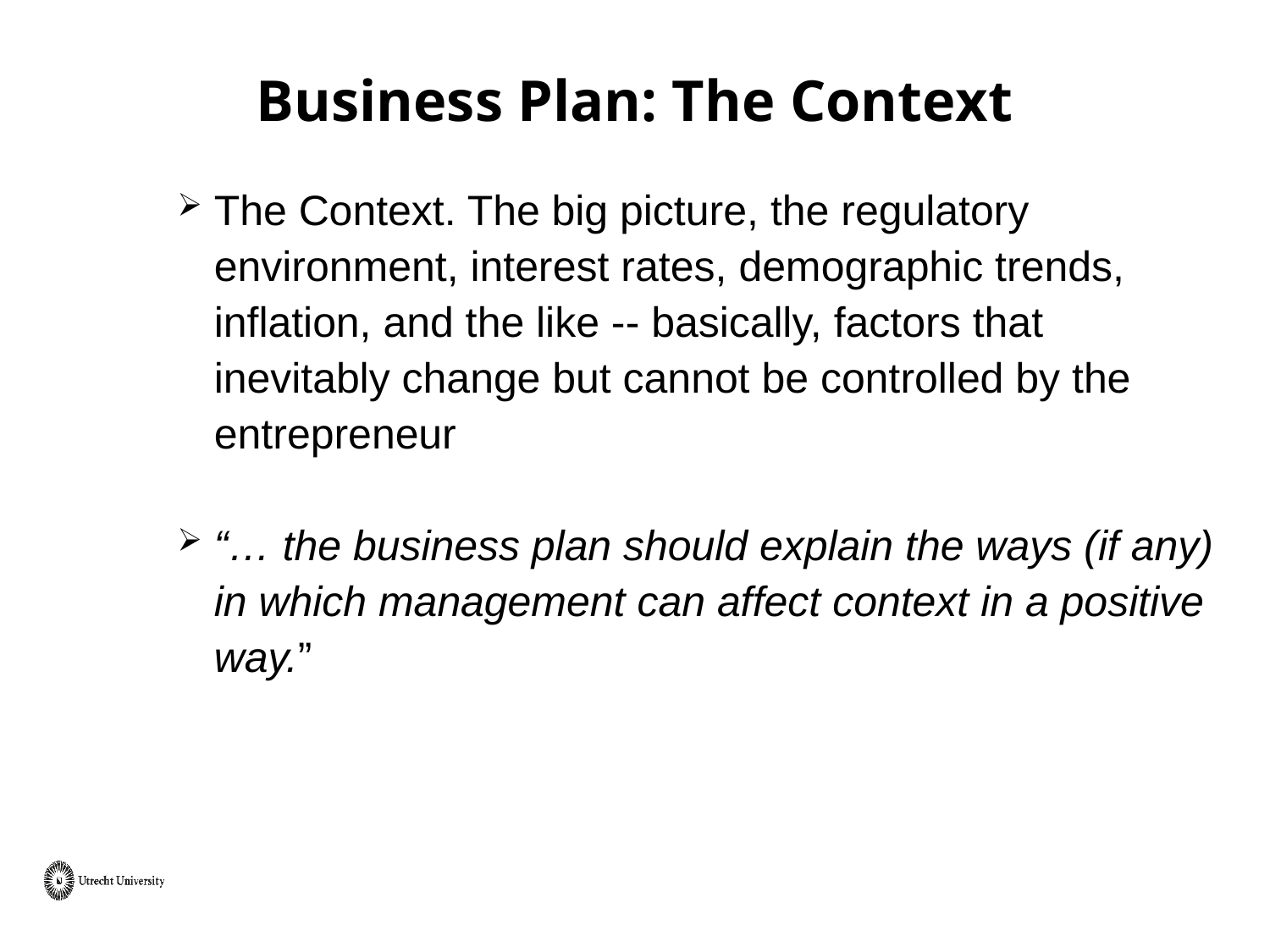

# Business Plan: The Context
The Context. The big picture, the regulatory environment, interest rates, demographic trends, inflation, and the like -- basically, factors that inevitably change but cannot be controlled by the entrepreneur

“… the business plan should explain the ways (if any) in which management can affect context in a positive way.”